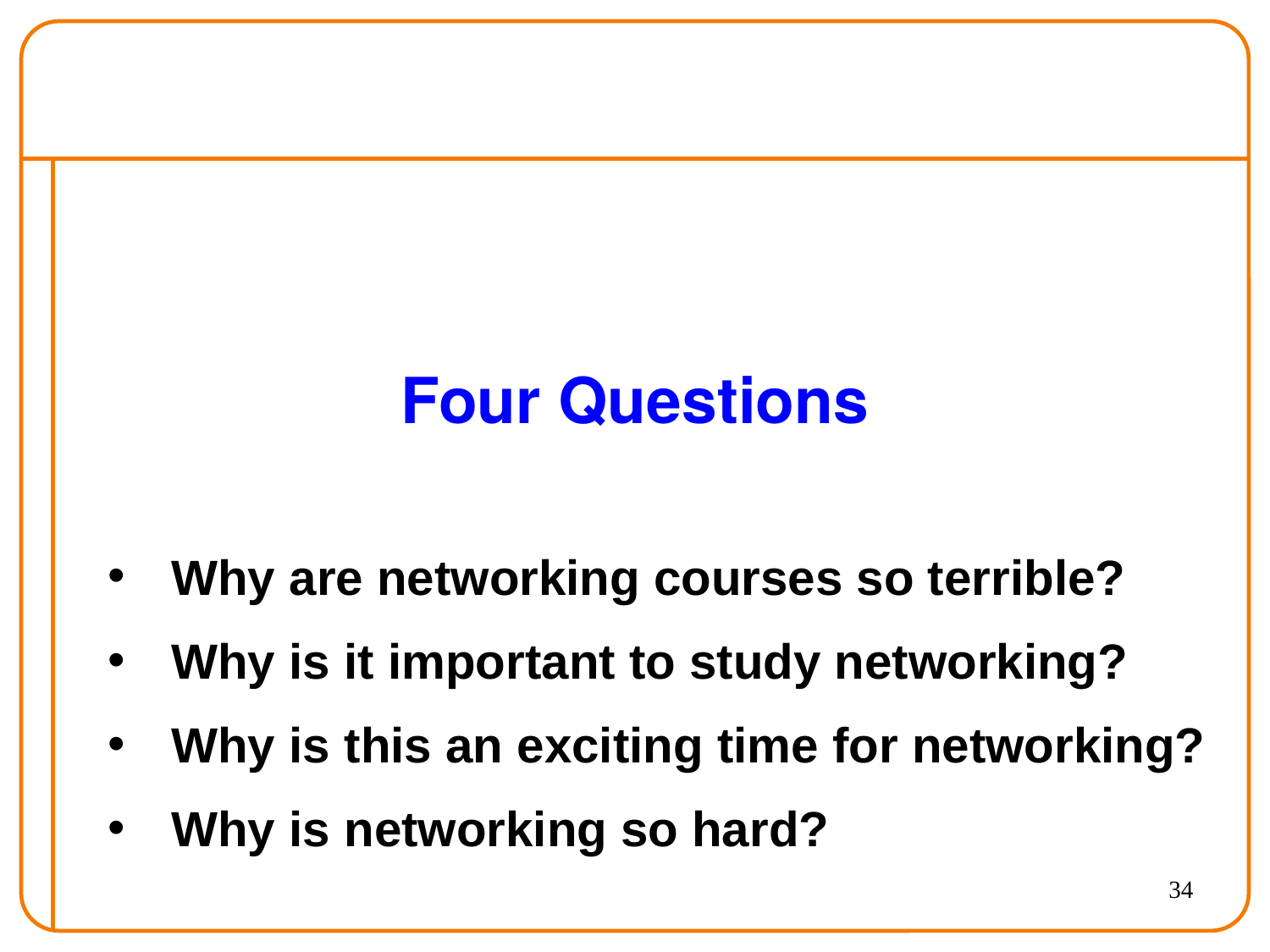

# Four Questions
Why are networking courses so terrible?
Why is it important to study networking?
Why is this an exciting time for networking?
Why is networking so hard?

34